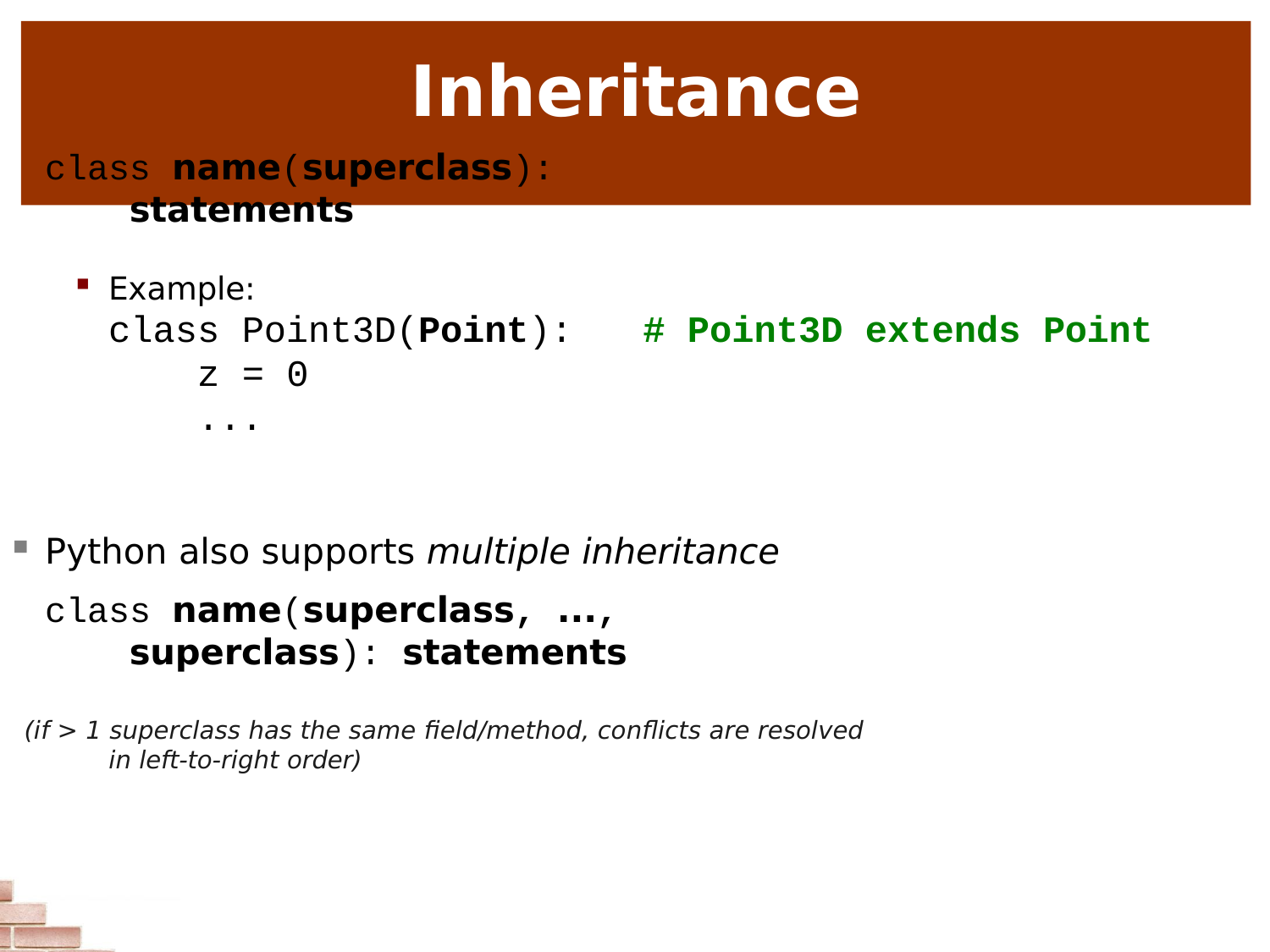

# Inheritance
class name(superclass): statements
Example:
class Point3D(Point):
z = 0
...
# Point3D extends Point
Python also supports multiple inheritance
class name(superclass, ..., superclass): statements

(if > 1 superclass has the same field/method, conflicts are resolved in left-to-right order)